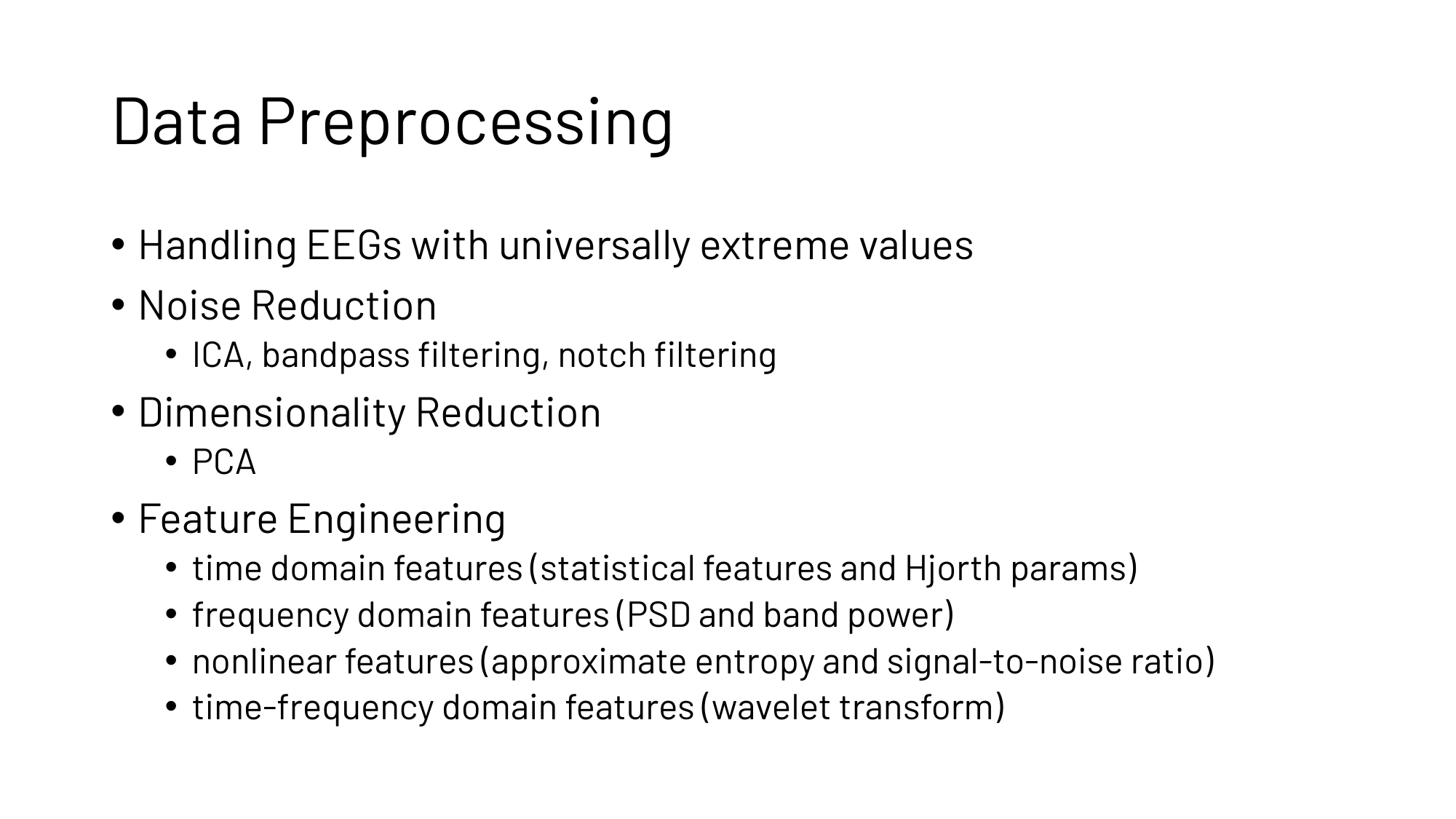

# Data Preprocessing
Handling EEGs with universally extreme values
Noise Reduction
ICA, bandpass filtering, notch filtering
Dimensionality Reduction
PCA
Feature Engineering
time domain features (statistical features and Hjorth params)
frequency domain features (PSD and band power)
nonlinear features (approximate entropy and signal-to-noise ratio)
time-frequency domain features (wavelet transform)